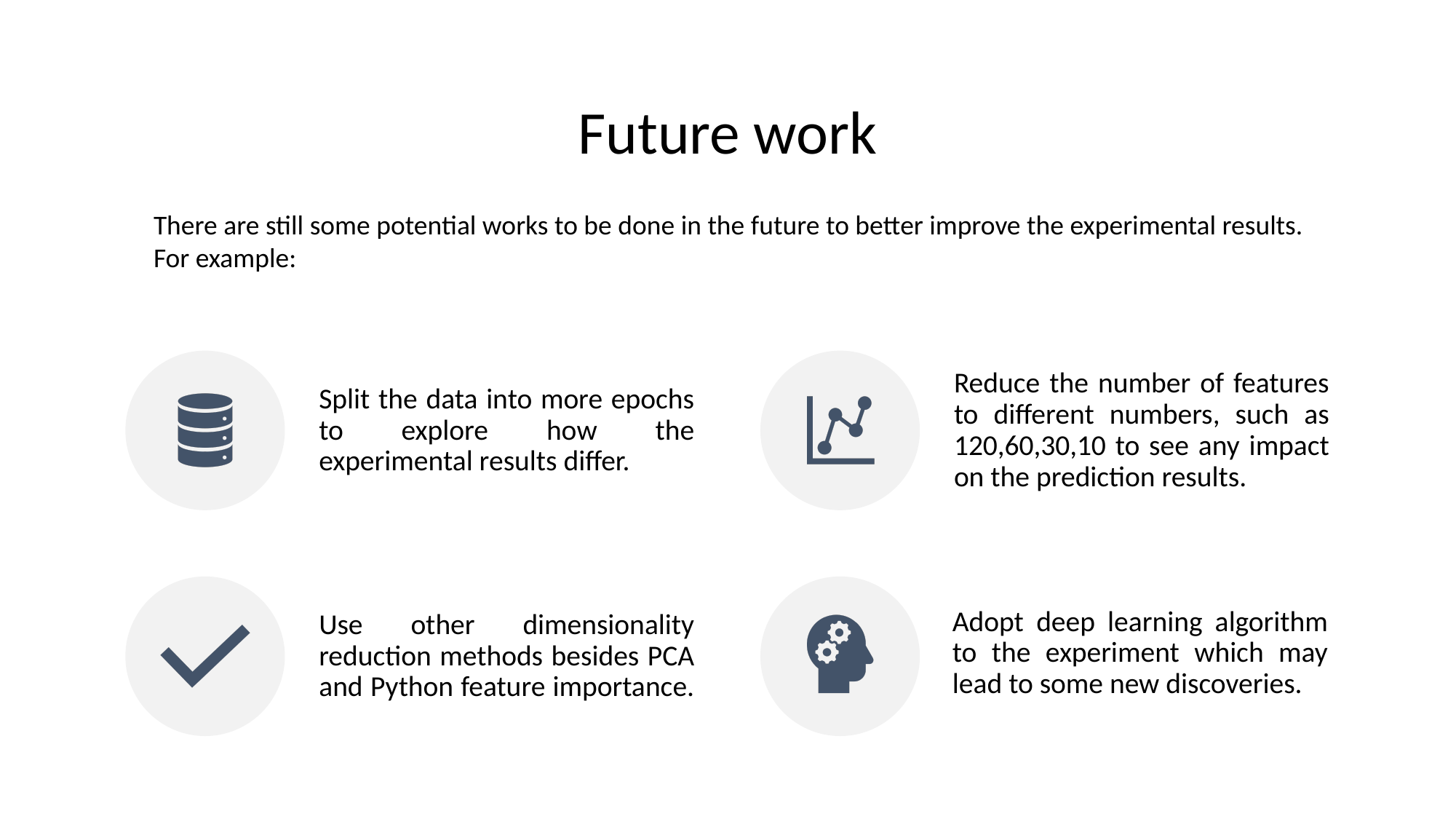

# Future work
There are still some potential works to be done in the future to better improve the experimental results. For example:
Split the data into more epochs to explore how the experimental results differ.
Reduce the number of features to different numbers, such as 120,60,30,10 to see any impact on the prediction results.
Use other dimensionality reduction methods besides PCA and Python feature importance.
Adopt deep learning algorithm to the experiment which may lead to some new discoveries.